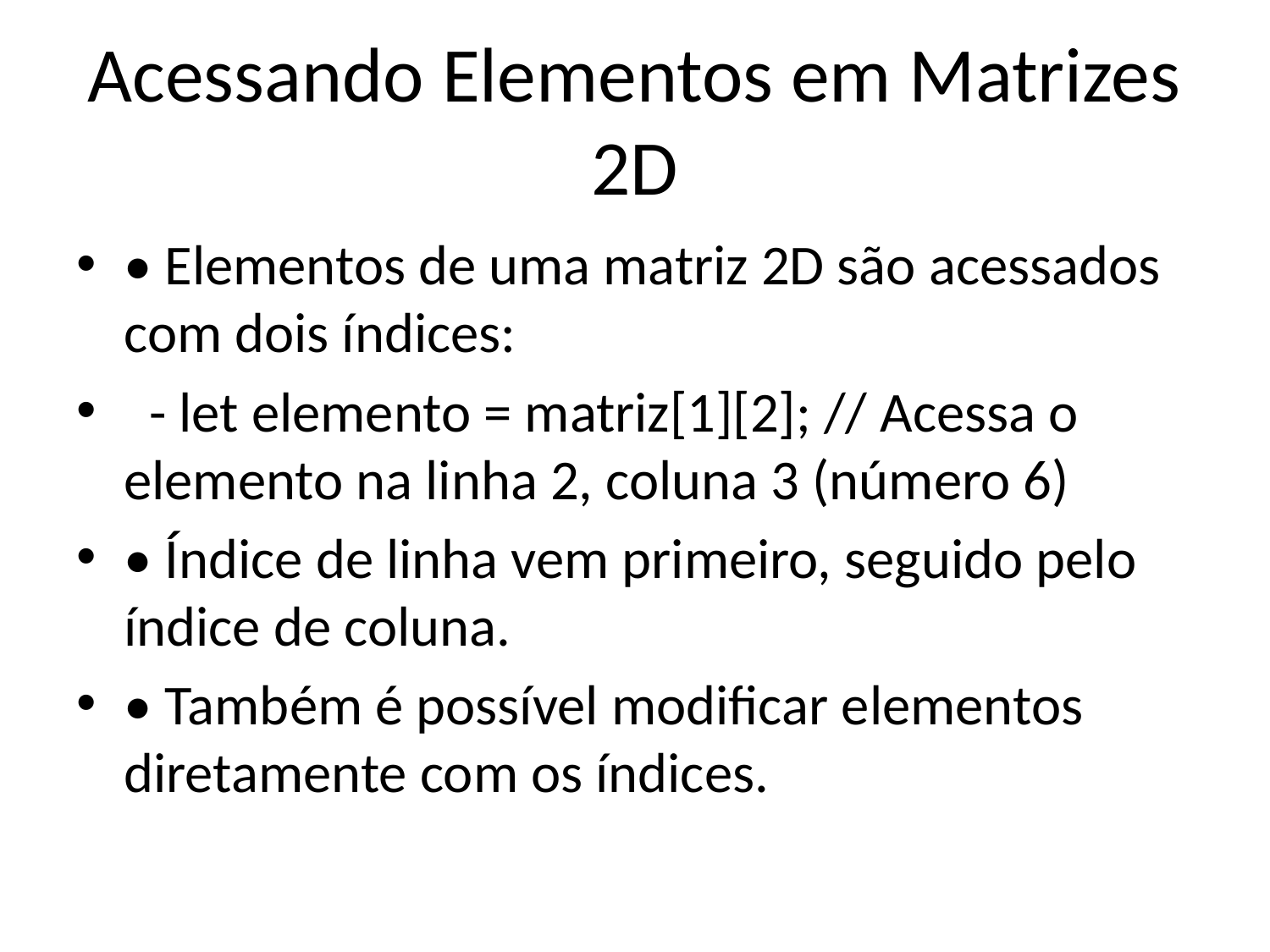

# Acessando Elementos em Matrizes 2D
• Elementos de uma matriz 2D são acessados com dois índices:
  - let elemento = matriz[1][2]; // Acessa o elemento na linha 2, coluna 3 (número 6)
• Índice de linha vem primeiro, seguido pelo índice de coluna.
• Também é possível modificar elementos diretamente com os índices.